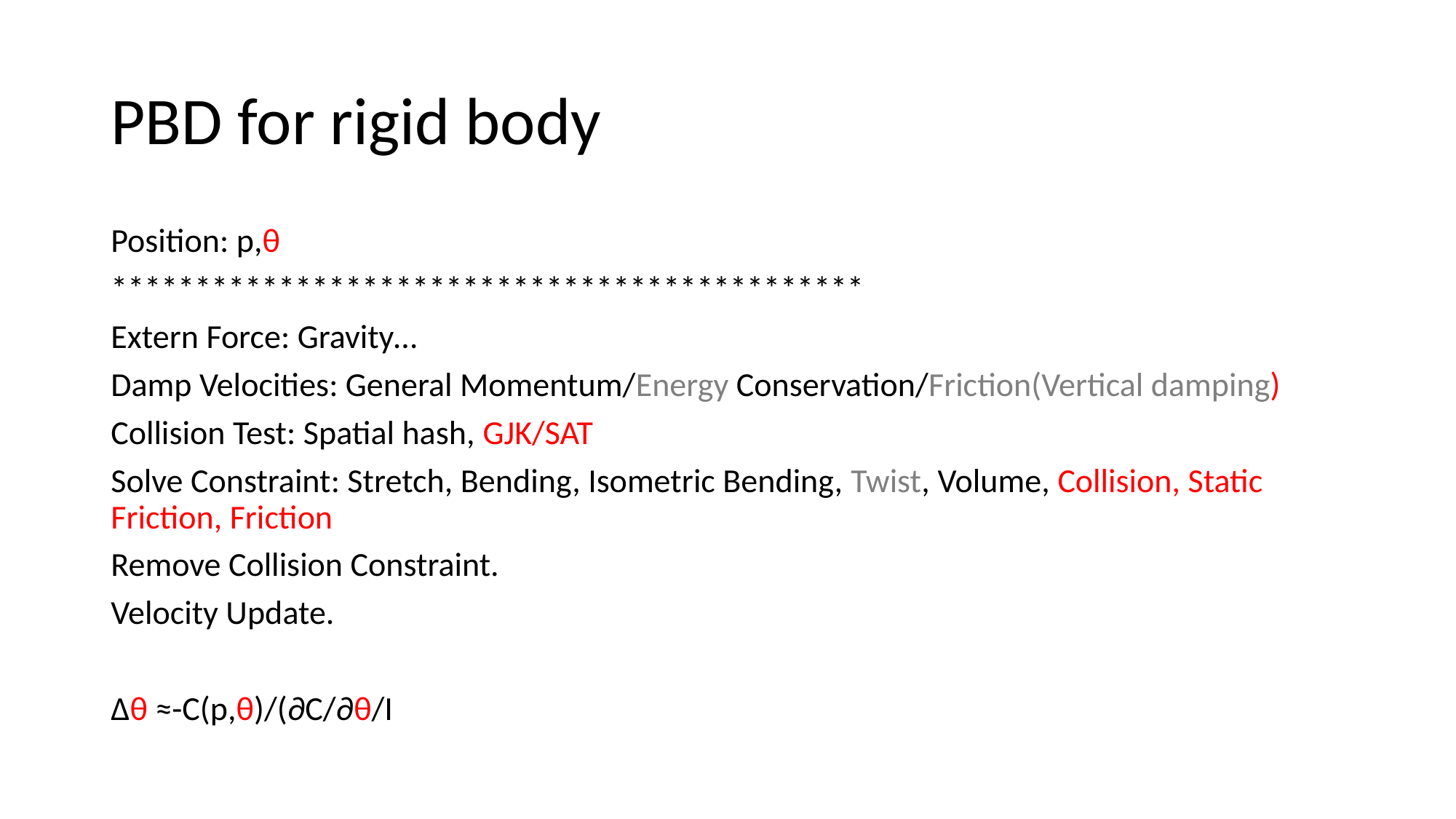

# PBD for rigid body
Position: p,θ
*********************************************
Extern Force: Gravity…
Damp Velocities: General Momentum/Energy Conservation/Friction(Vertical damping)
Collision Test: Spatial hash, GJK/SAT
Solve Constraint: Stretch, Bending, Isometric Bending, Twist, Volume, Collision, Static Friction, Friction
Remove Collision Constraint.
Velocity Update.

Δθ ≈-C(p,θ)/(∂C/∂θ/I